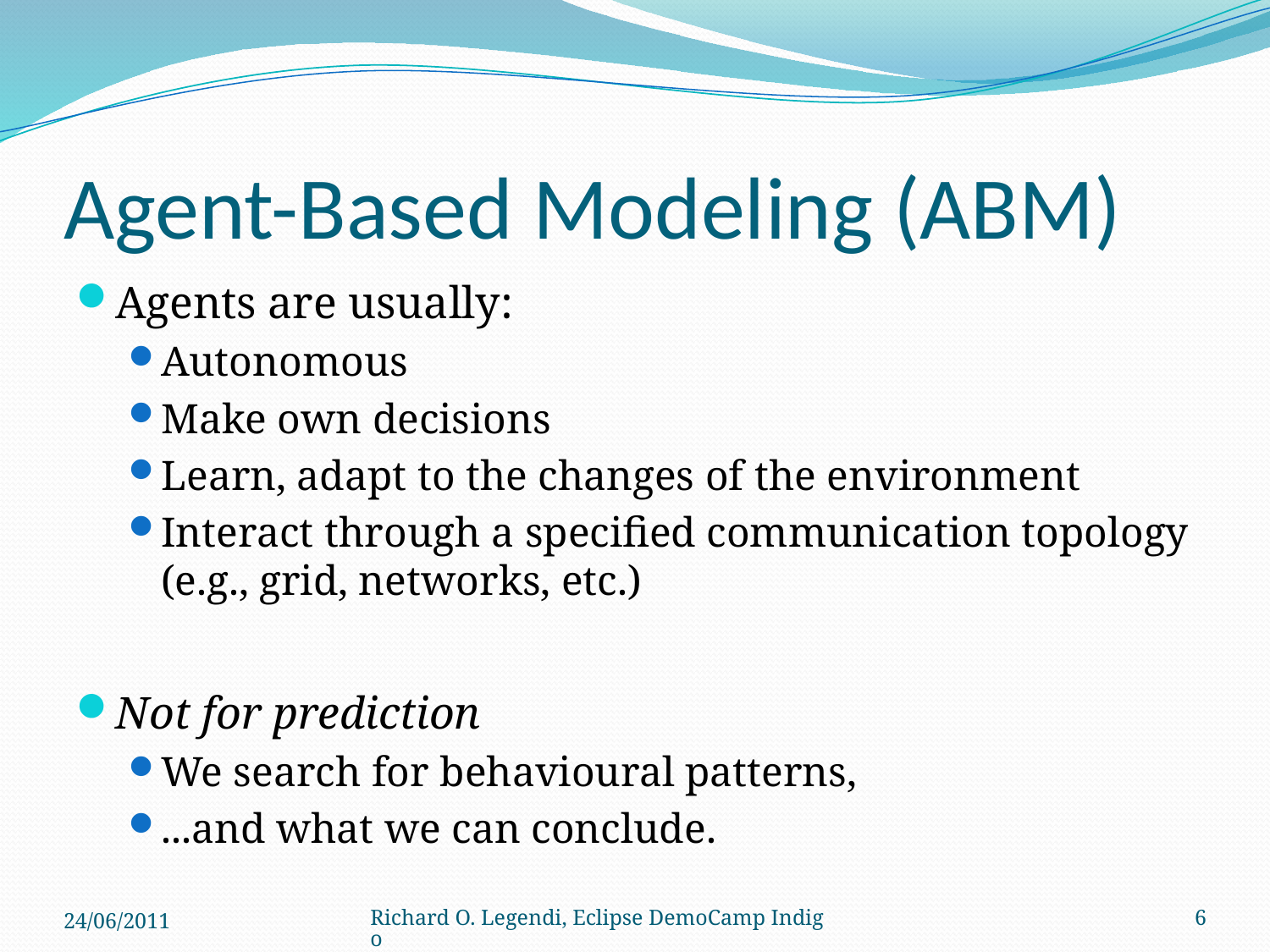

# Agent-Based Modeling (ABM)
Agents are usually:
Autonomous
Make own decisions
Learn, adapt to the changes of the environment
Interact through a specified communication topology
(e.g., grid, networks, etc.)

Not for prediction
We search for behavioural patterns,
...and what we can conclude.

24/06/2011
Richard O. Legendi, Eclipse DemoCamp Indigo
6